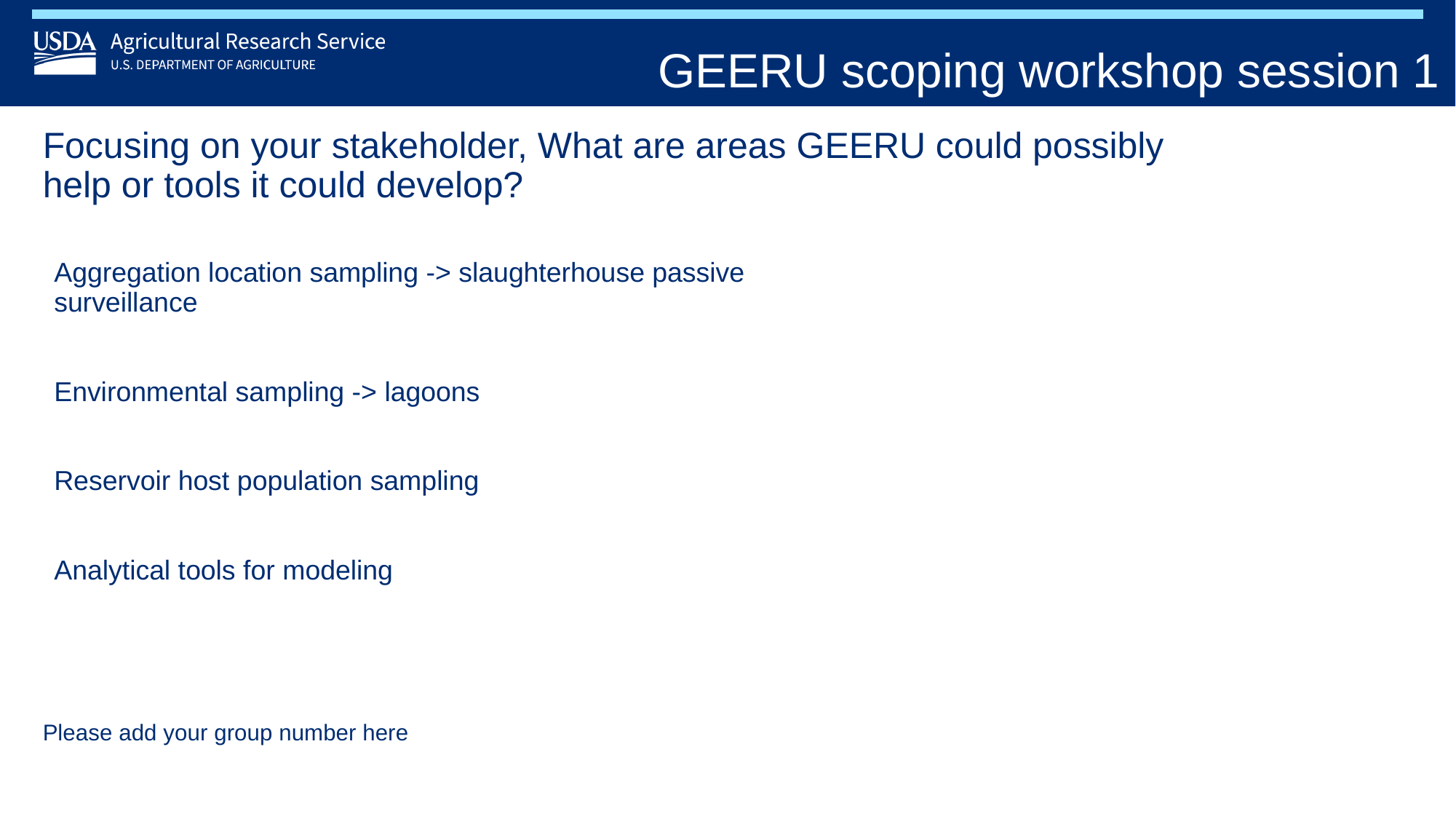

GEERU scoping workshop session 1
# Focusing on your stakeholder, What are areas GEERU could possibly help or tools it could develop?
Aggregation location sampling -> slaughterhouse passive surveillance

Environmental sampling -> lagoons

Reservoir host population sampling

Analytical tools for modeling
Please add your group number here